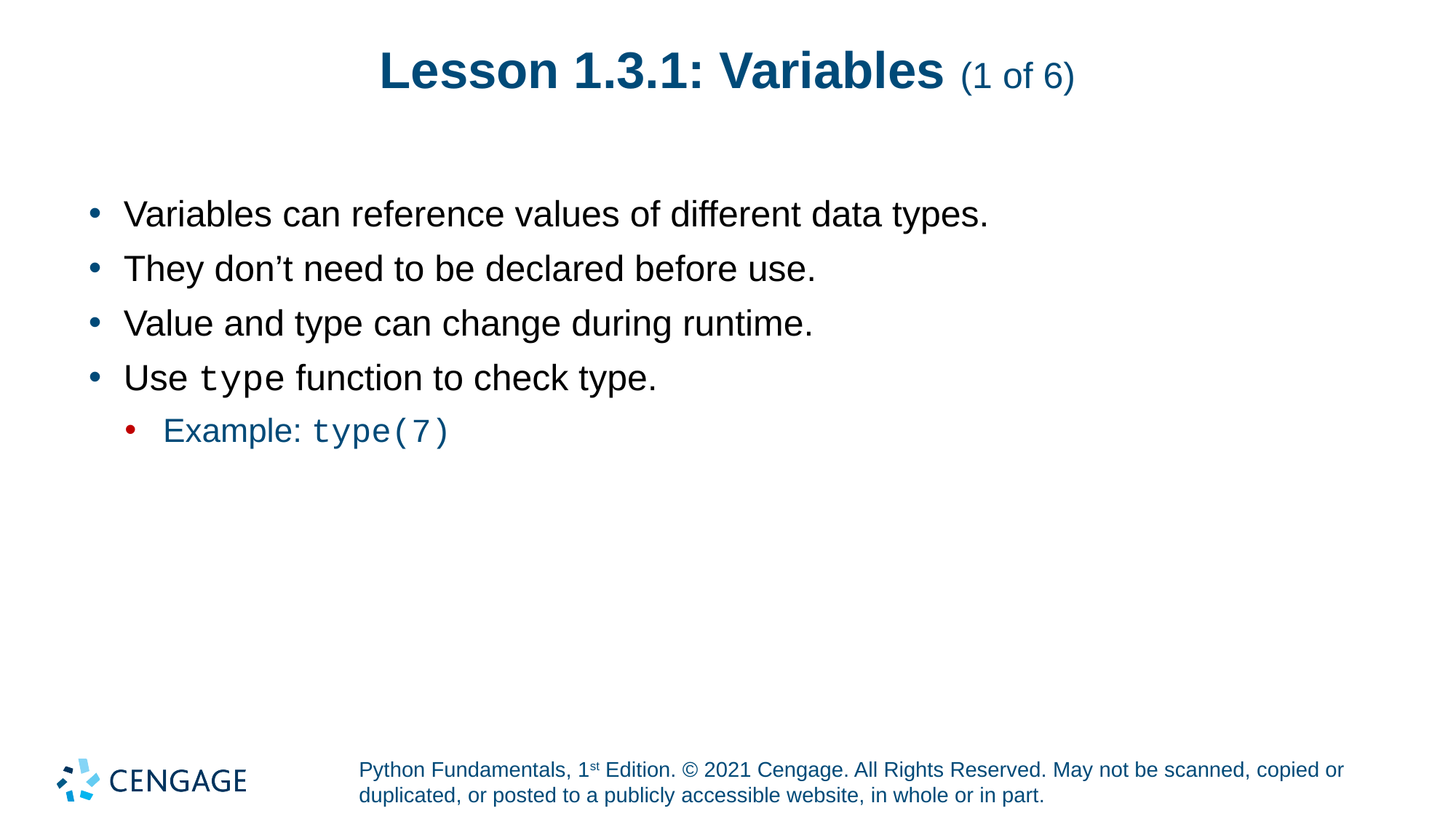

# Lesson 1.3.1: Variables (1 of 6)
Variables can reference values of different data types.
They don’t need to be declared before use.
Value and type can change during runtime.
Use type function to check type.
Example: type(7)